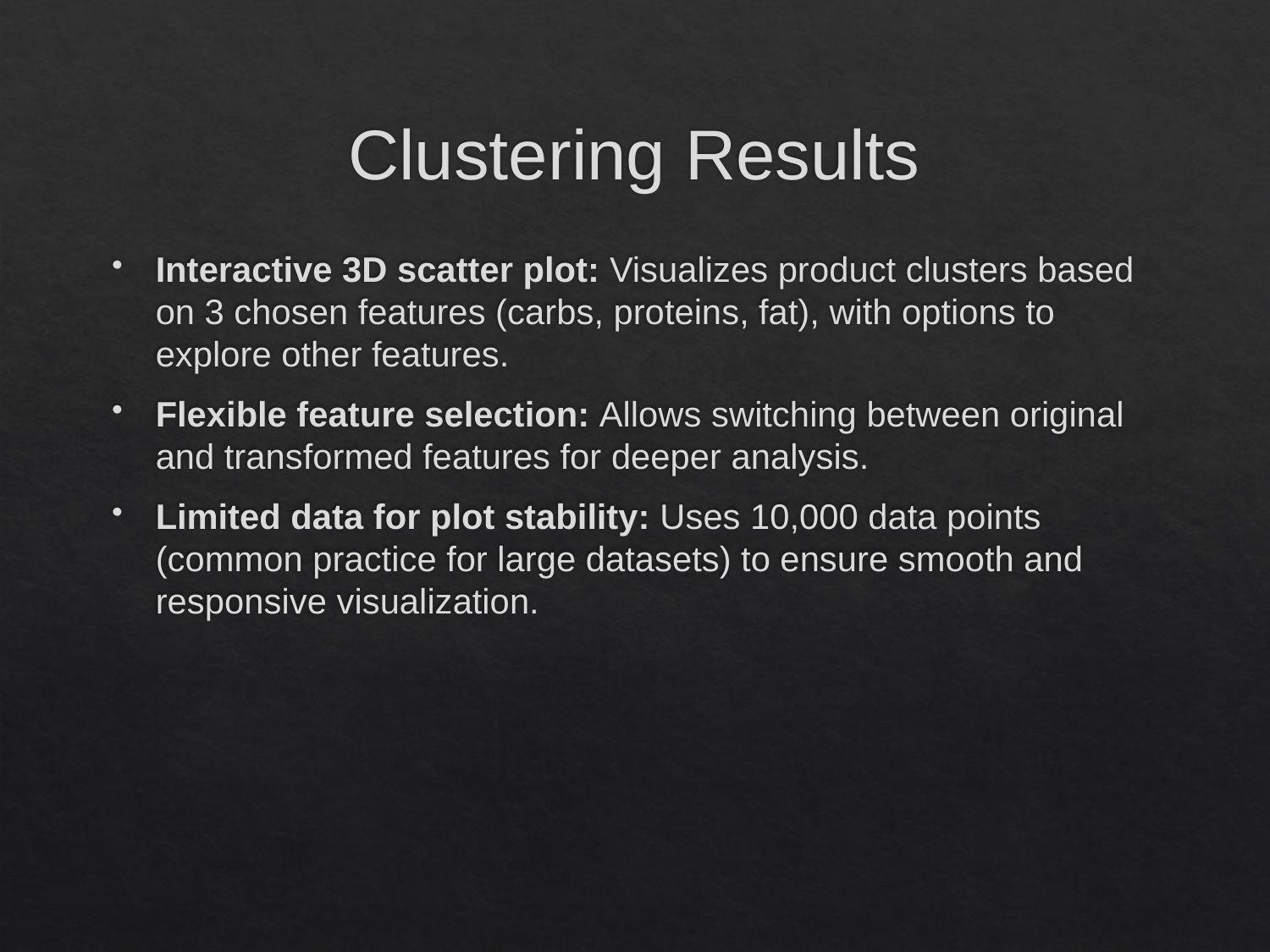

# Clustering Results
Interactive 3D scatter plot: Visualizes product clusters based on 3 chosen features (carbs, proteins, fat), with options to explore other features.
Flexible feature selection: Allows switching between original and transformed features for deeper analysis.
Limited data for plot stability: Uses 10,000 data points (common practice for large datasets) to ensure smooth and responsive visualization.